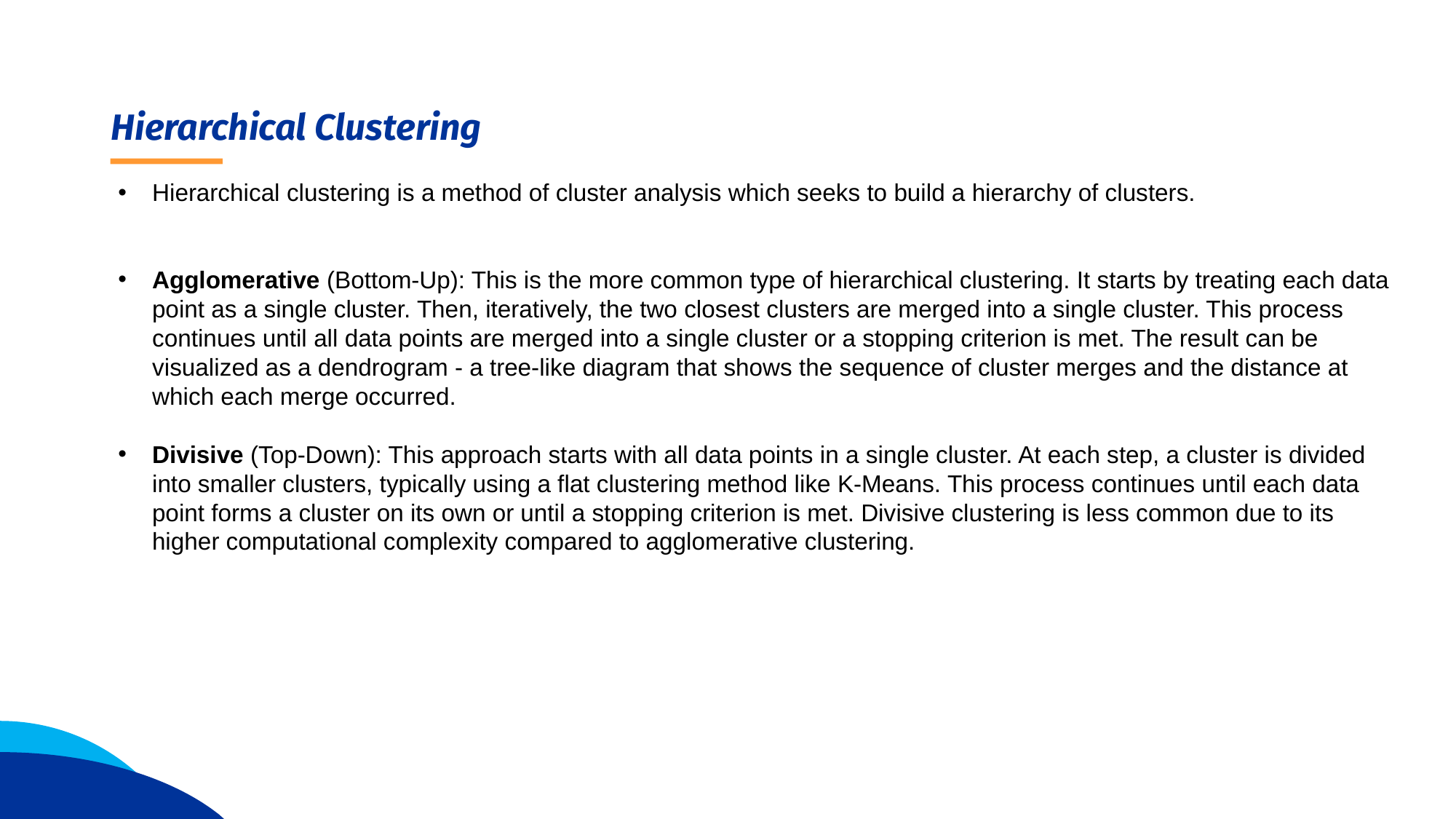

Hierarchical Clustering

Hierarchical clustering is a method of cluster analysis which seeks to build a hierarchy of clusters.

Agglomerative (Bottom-Up): This is the more common type of hierarchical clustering. It starts by treating each data point as a single cluster. Then, iteratively, the two closest clusters are merged into a single cluster. This process continues until all data points are merged into a single cluster or a stopping criterion is met. The result can be visualized as a dendrogram - a tree-like diagram that shows the sequence of cluster merges and the distance at which each merge occurred.

Divisive (Top-Down): This approach starts with all data points in a single cluster. At each step, a cluster is divided into smaller clusters, typically using a flat clustering method like K-Means. This process continues until each data point forms a cluster on its own or until a stopping criterion is met. Divisive clustering is less common due to its higher computational complexity compared to agglomerative clustering.